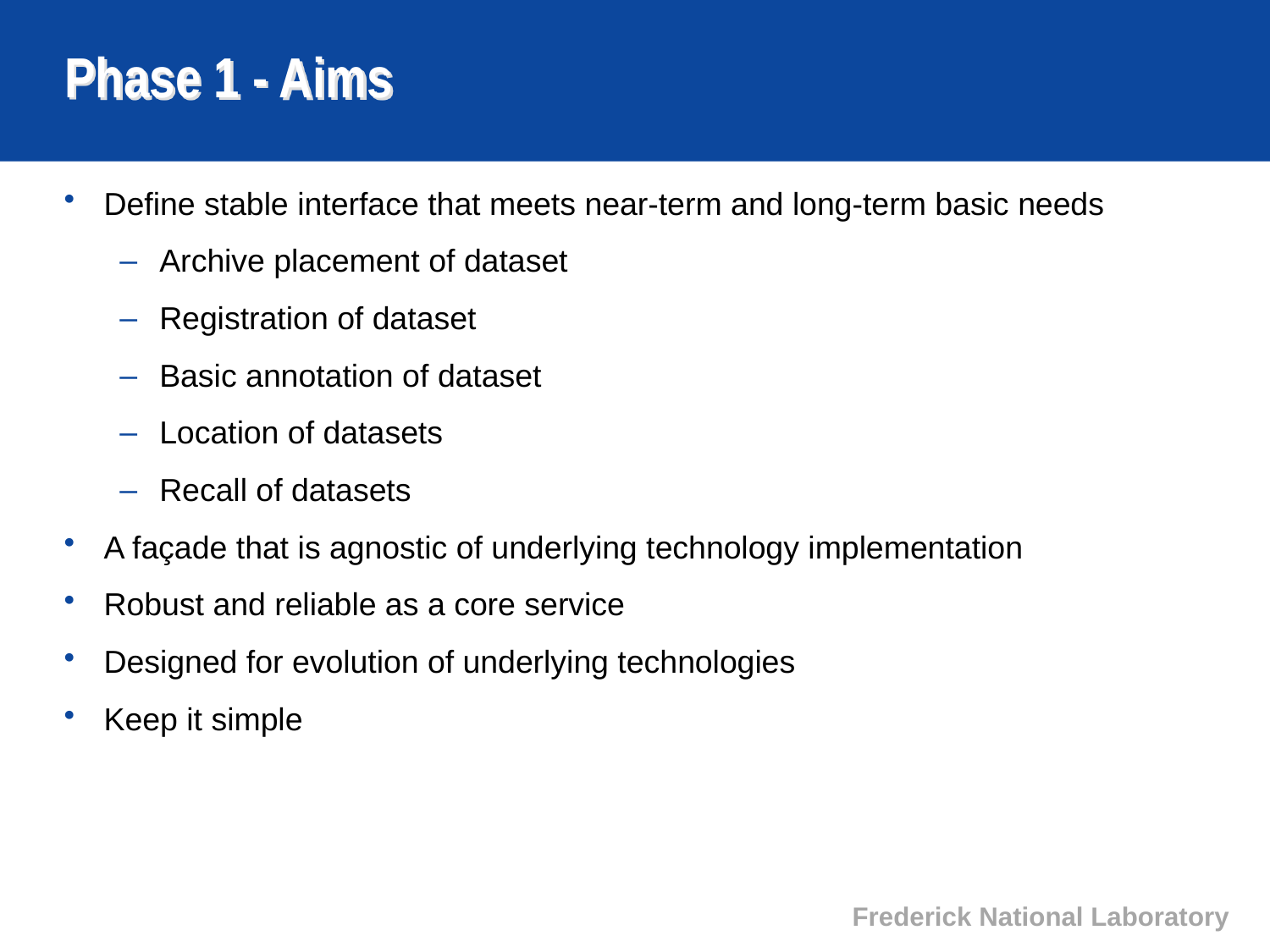

# Phase 1 - Aims
Define stable interface that meets near-term and long-term basic needs
Archive placement of dataset
Registration of dataset
Basic annotation of dataset
Location of datasets
Recall of datasets
A façade that is agnostic of underlying technology implementation
Robust and reliable as a core service
Designed for evolution of underlying technologies
Keep it simple